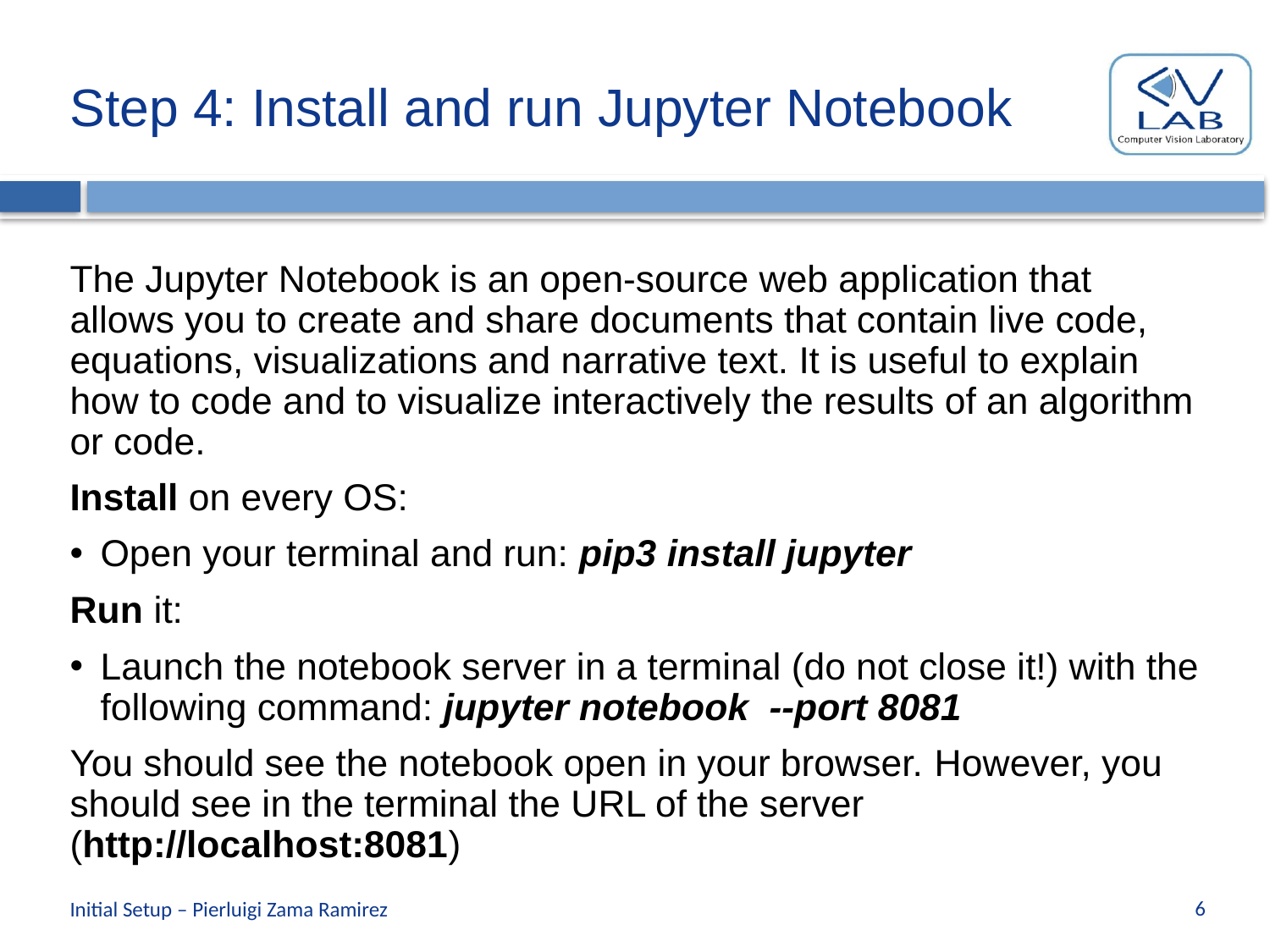

# Step 4: Install and run Jupyter Notebook
The Jupyter Notebook is an open-source web application that allows you to create and share documents that contain live code, equations, visualizations and narrative text. It is useful to explain how to code and to visualize interactively the results of an algorithm or code.
Install on every OS:
Open your terminal and run: pip3 install jupyter
Run it:
Launch the notebook server in a terminal (do not close it!) with the following command: jupyter notebook  --port 8081
You should see the notebook open in your browser. However, you should see in the terminal the URL of the server (http://localhost:8081)

6
Initial Setup – Pierluigi Zama Ramirez